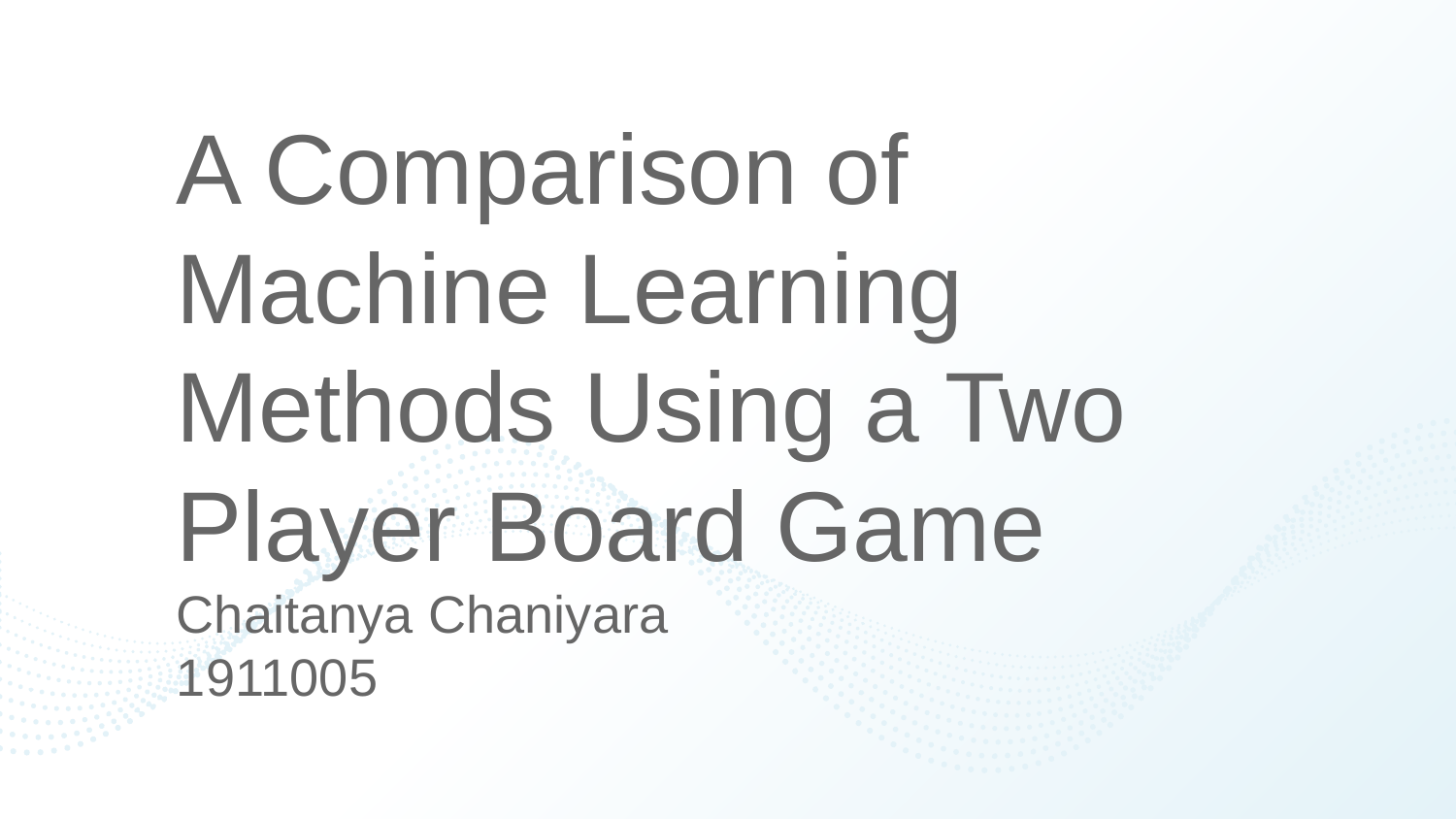

A Comparison of Machine Learning Methods Using a Two Player Board Game
Chaitanya Chaniyara
1911005